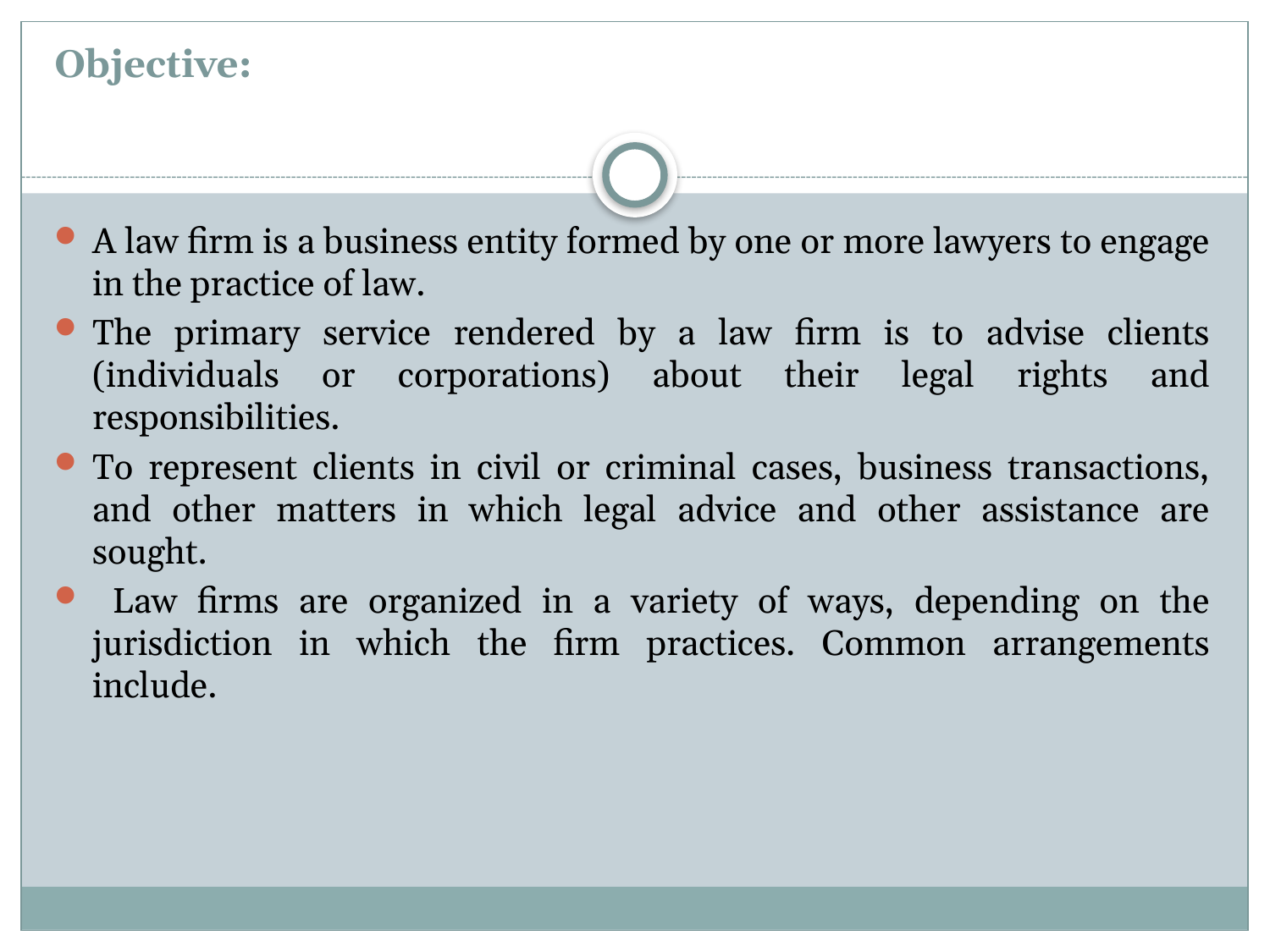

# Objective:
A law firm is a business entity formed by one or more lawyers to engage in the practice of law.
The primary service rendered by a law firm is to advise clients (individuals or corporations) about their legal rights and responsibilities.
To represent clients in civil or criminal cases, business transactions, and other matters in which legal advice and other assistance are sought.
 Law firms are organized in a variety of ways, depending on the jurisdiction in which the firm practices. Common arrangements include.